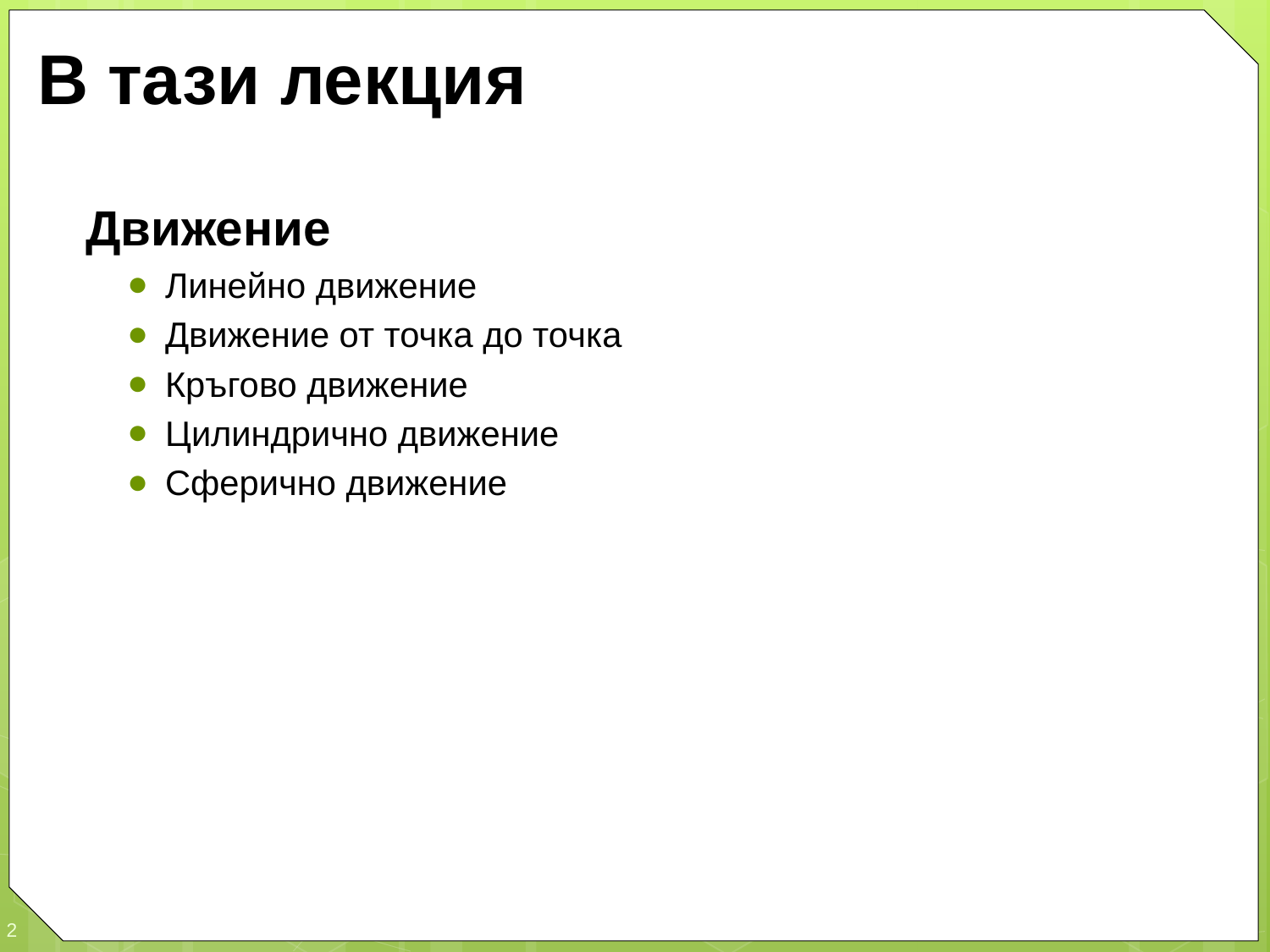

# В тази лекция
Движение
Линейно движение
Движение от точка до точка
Кръгово движение
Цилиндрично движение
Сферично движение